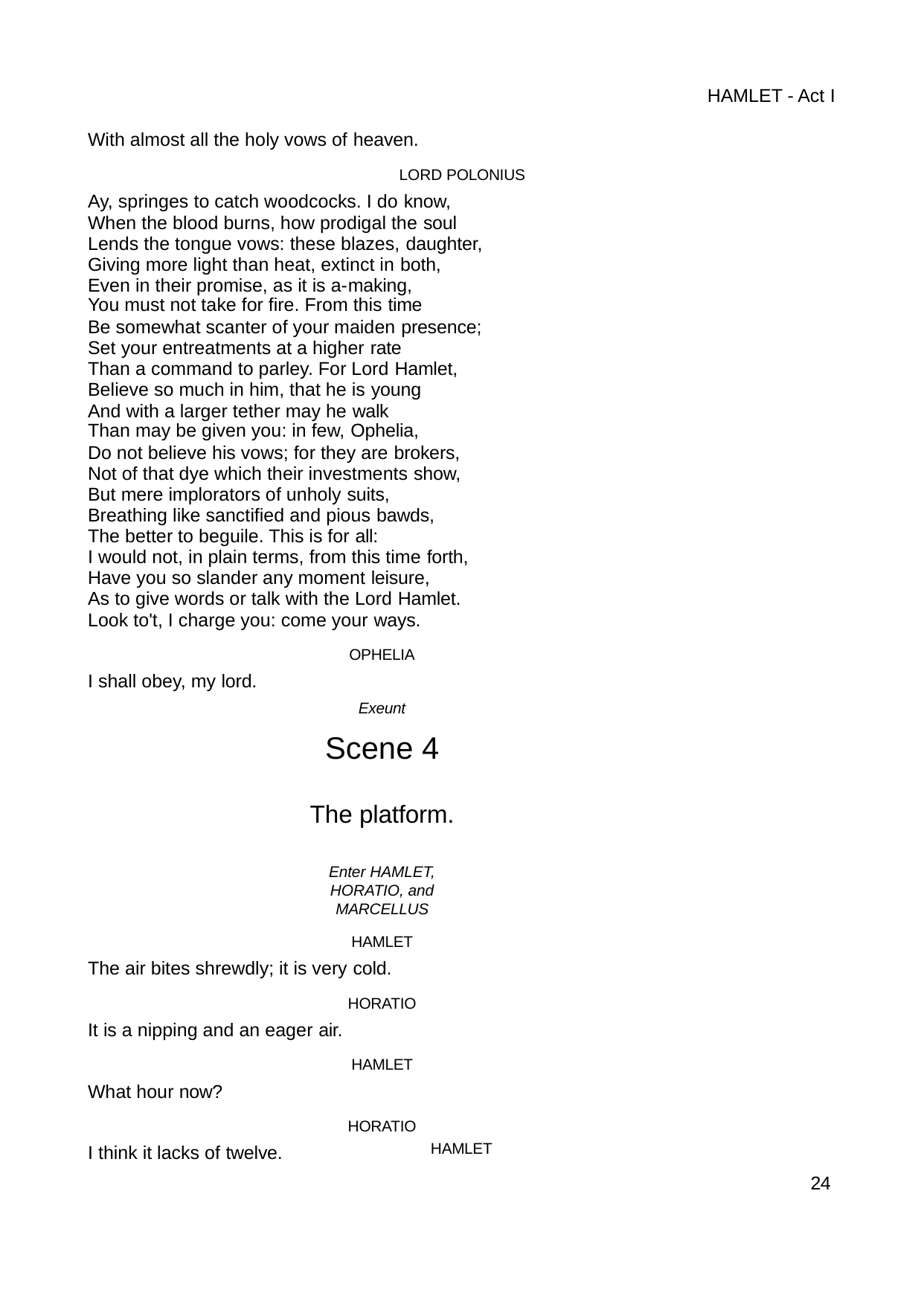

HAMLET - Act I
With almost all the holy vows of heaven.
LORD POLONIUS
Ay, springes to catch woodcocks. I do know, When the blood burns, how prodigal the soul Lends the tongue vows: these blazes, daughter, Giving more light than heat, extinct in both, Even in their promise, as it is a-making,
You must not take for fire. From this time
Be somewhat scanter of your maiden presence; Set your entreatments at a higher rate
Than a command to parley. For Lord Hamlet, Believe so much in him, that he is young And with a larger tether may he walk
Than may be given you: in few, Ophelia,
Do not believe his vows; for they are brokers, Not of that dye which their investments show, But mere implorators of unholy suits, Breathing like sanctified and pious bawds, The better to beguile. This is for all:
I would not, in plain terms, from this time forth, Have you so slander any moment leisure,
As to give words or talk with the Lord Hamlet. Look to't, I charge you: come your ways.
OPHELIA
I shall obey, my lord.
Exeunt
Scene 4

The platform.

Enter HAMLET, HORATIO, and MARCELLUS
HAMLET
The air bites shrewdly; it is very cold.
HORATIO
It is a nipping and an eager air.
HAMLET
What hour now?
HORATIO
I think it lacks of twelve.
HAMLET
24